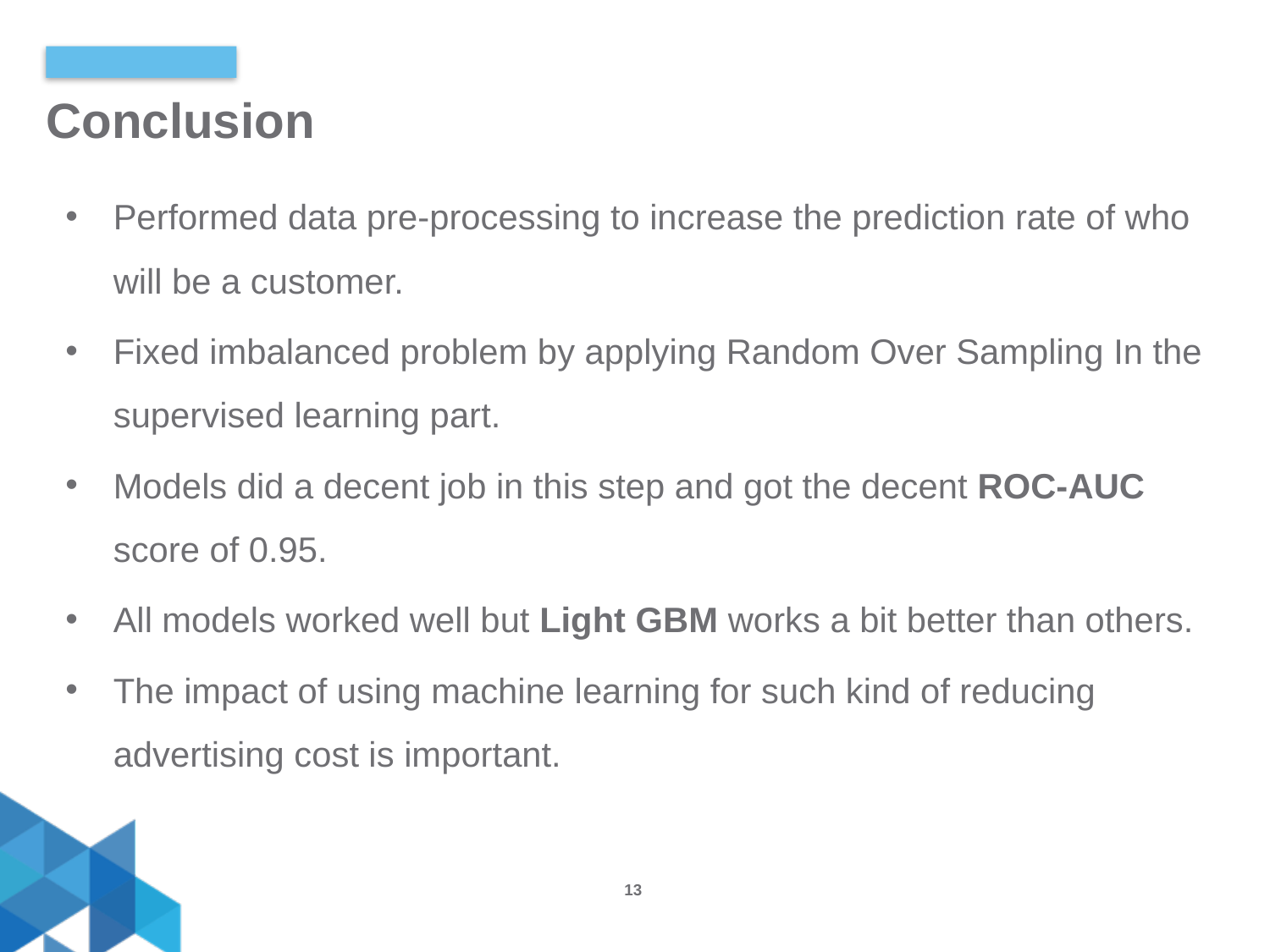

Conclusion
Performed data pre-processing to increase the prediction rate of who will be a customer.
Fixed imbalanced problem by applying Random Over Sampling​ In the supervised learning part.
​​Models did a decent job in this step and got the decent ROC-AUC score of 0.95.
All models worked well but Light GBM works a bit better than others.
The impact of using machine learning for such kind of reducing advertising cost is important.